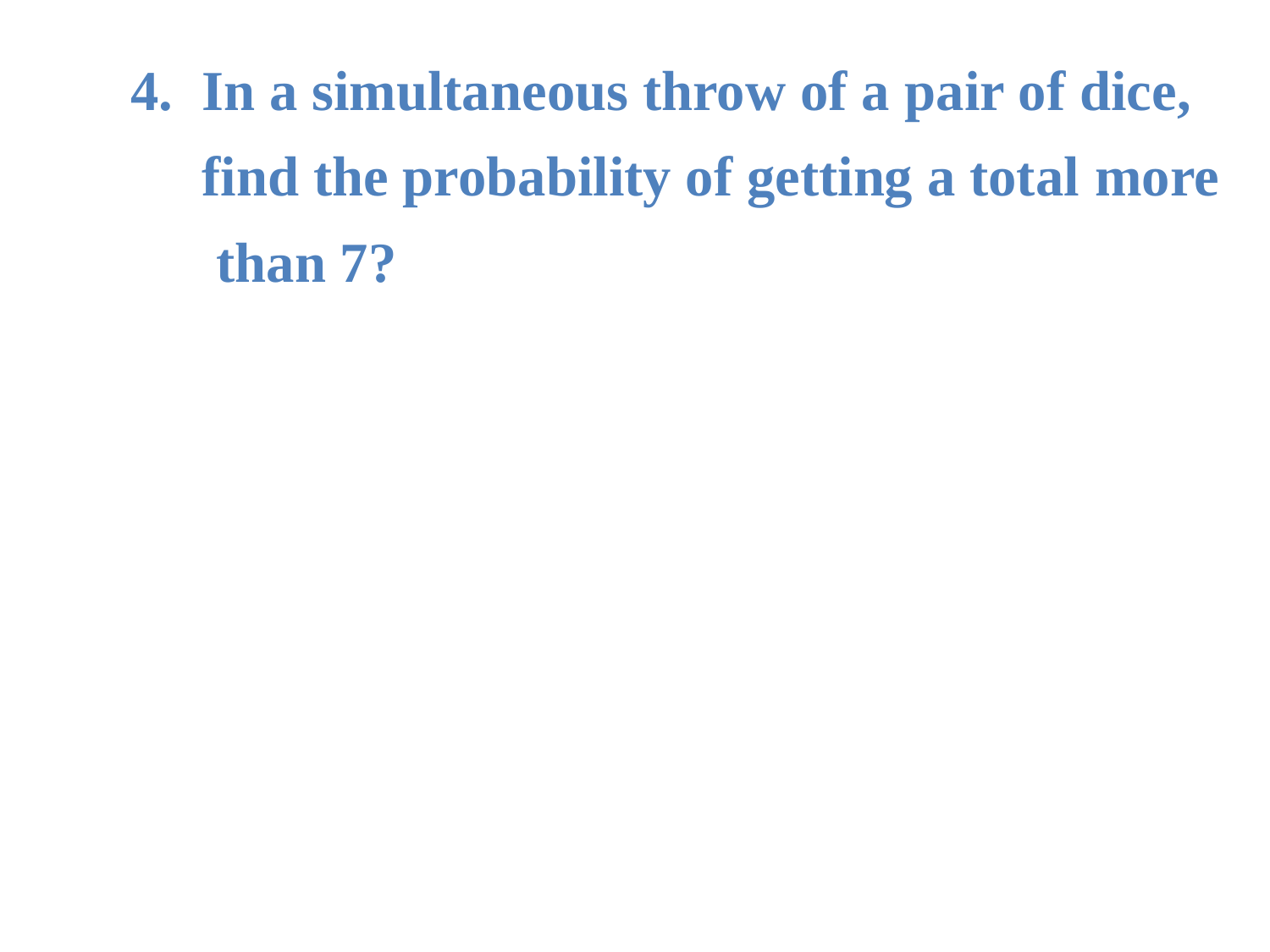

# In a simultaneous throw of a pair of dice, find the probability of getting a total more  than 7?